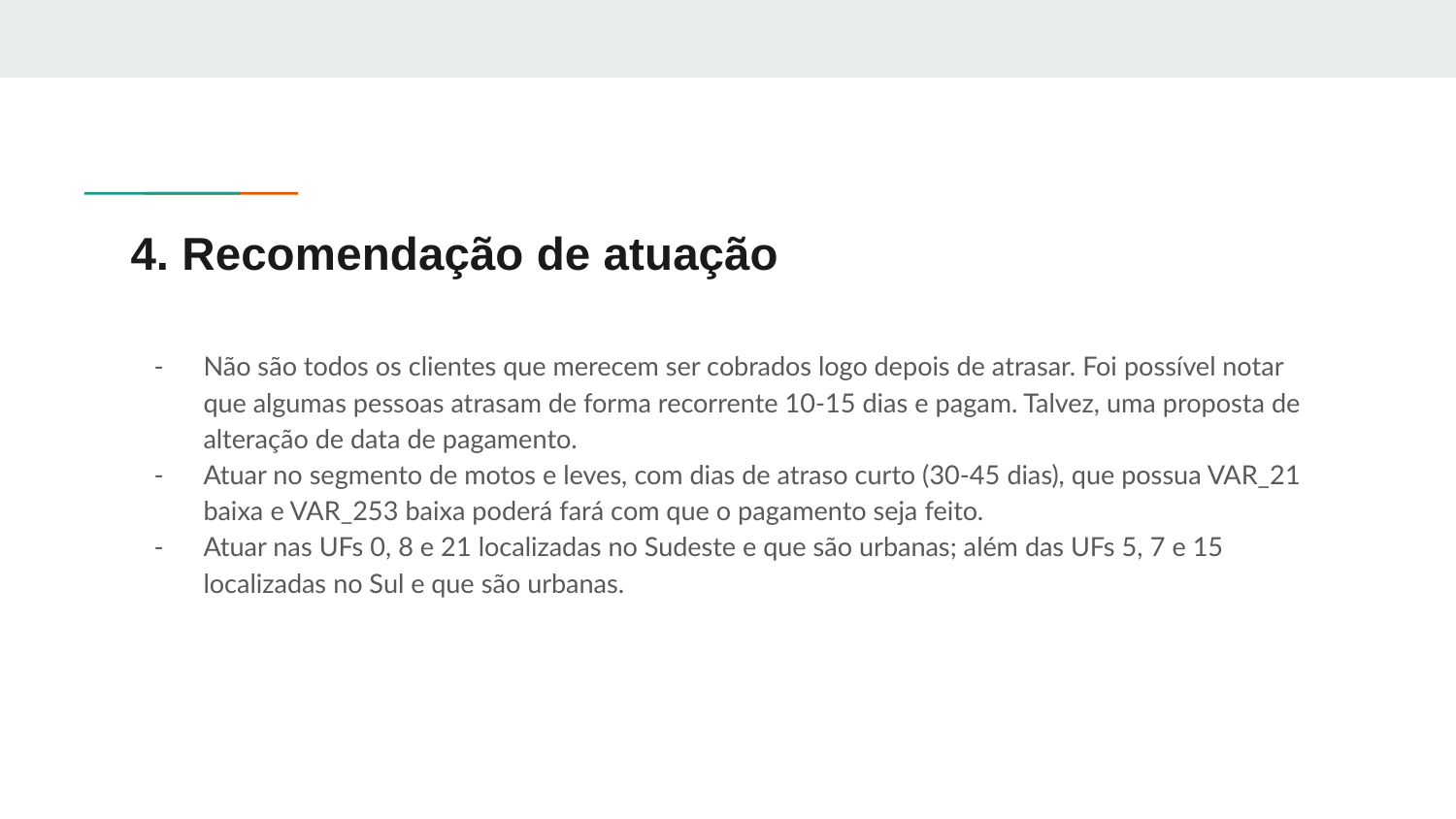

# 4. Recomendação de atuação
Não são todos os clientes que merecem ser cobrados logo depois de atrasar. Foi possível notar que algumas pessoas atrasam de forma recorrente 10-15 dias e pagam. Talvez, uma proposta de alteração de data de pagamento.
Atuar no segmento de motos e leves, com dias de atraso curto (30-45 dias), que possua VAR_21 baixa e VAR_253 baixa poderá fará com que o pagamento seja feito.
Atuar nas UFs 0, 8 e 21 localizadas no Sudeste e que são urbanas; além das UFs 5, 7 e 15 localizadas no Sul e que são urbanas.